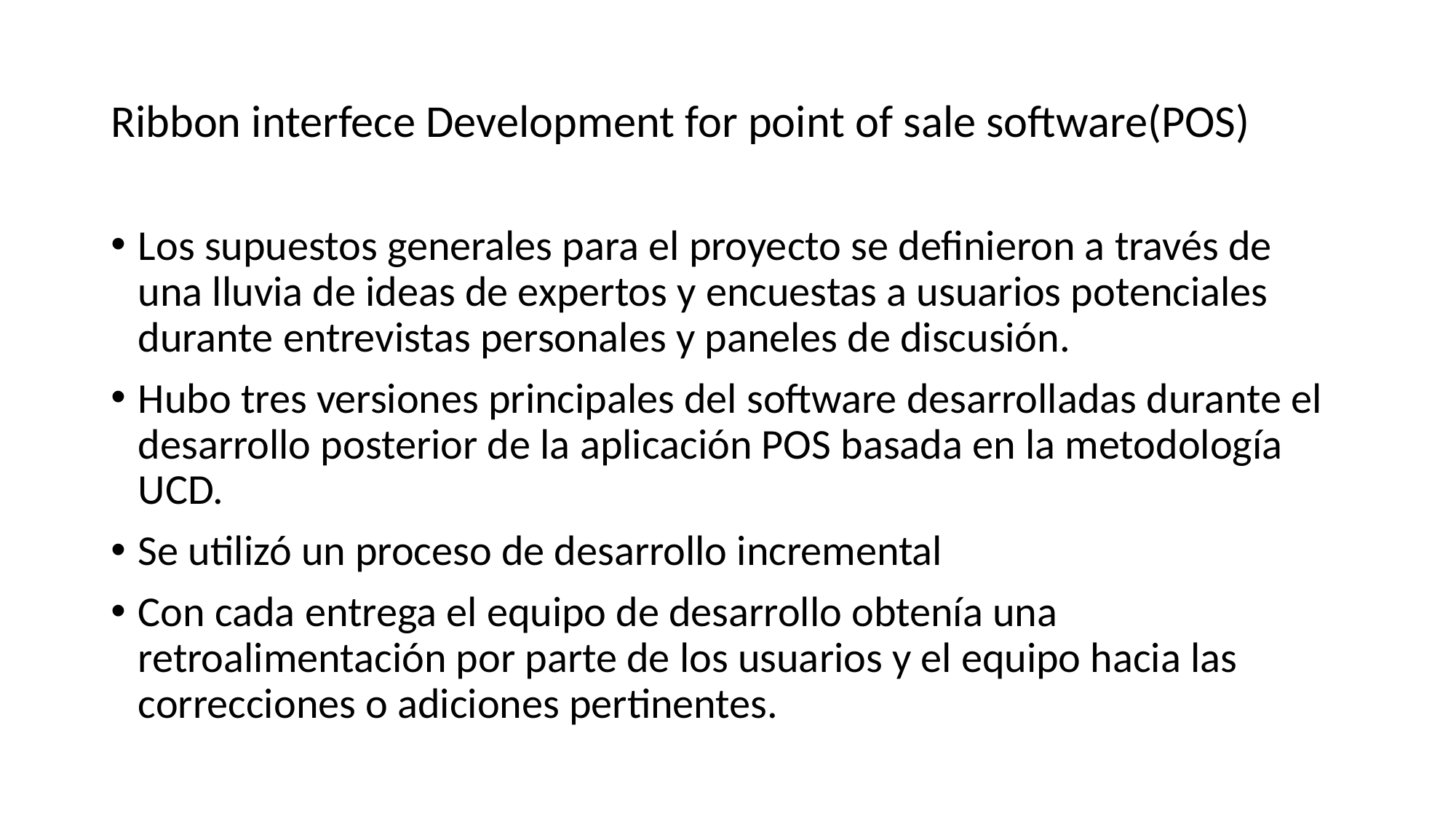

# Ribbon interfece Development for point of sale software(POS)
Los supuestos generales para el proyecto se definieron a través de una lluvia de ideas de expertos y encuestas a usuarios potenciales durante entrevistas personales y paneles de discusión.
Hubo tres versiones principales del software desarrolladas durante el desarrollo posterior de la aplicación POS basada en la metodología UCD.
Se utilizó un proceso de desarrollo incremental
Con cada entrega el equipo de desarrollo obtenía una retroalimentación por parte de los usuarios y el equipo hacia las correcciones o adiciones pertinentes.